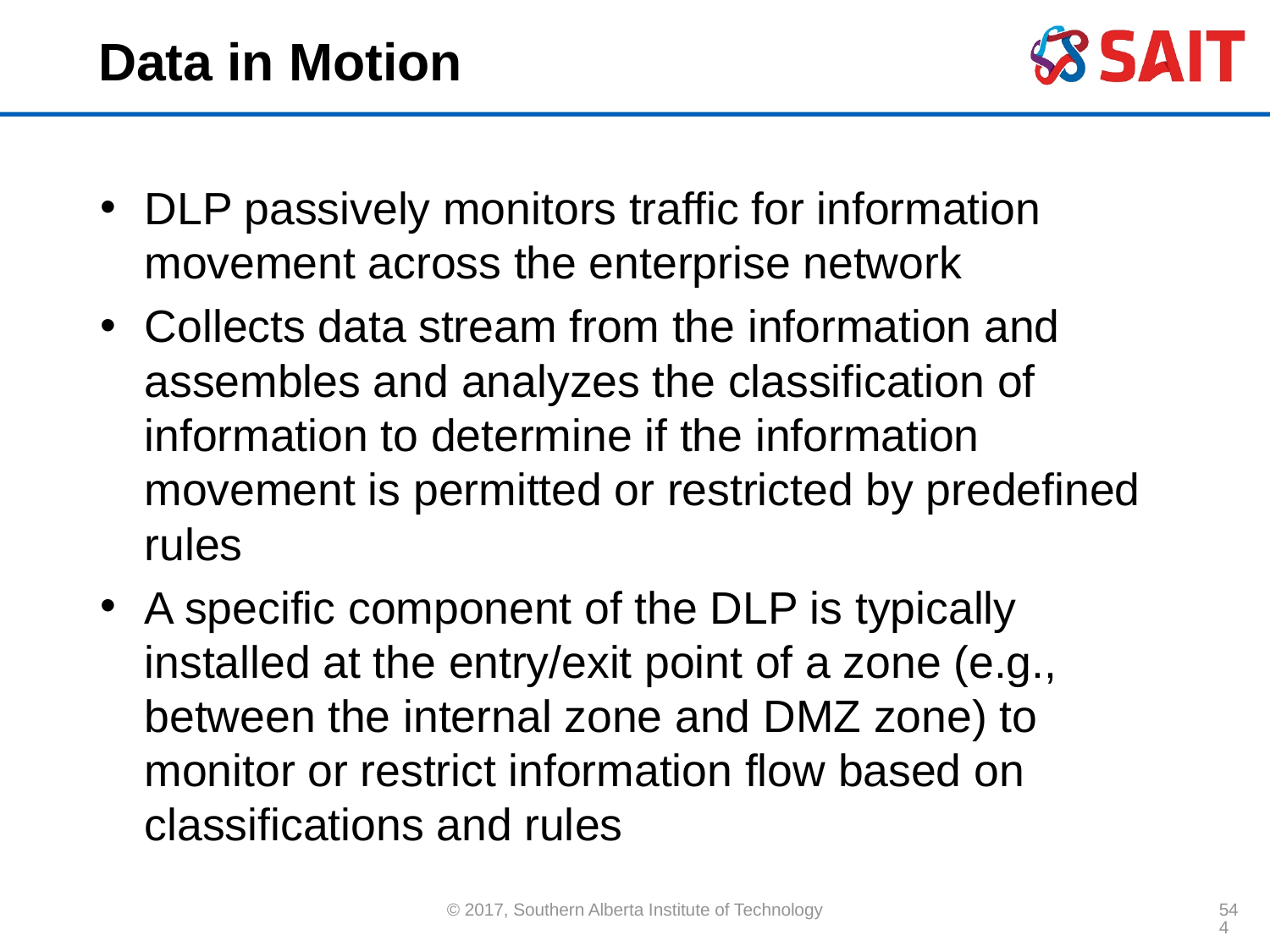

# Data in Motion
DLP passively monitors traffic for information movement across the enterprise network
Collects data stream from the information and assembles and analyzes the classification of information to determine if the information movement is permitted or restricted by predefined rules
A specific component of the DLP is typically installed at the entry/exit point of a zone (e.g., between the internal zone and DMZ zone) to monitor or restrict information flow based on classifications and rules